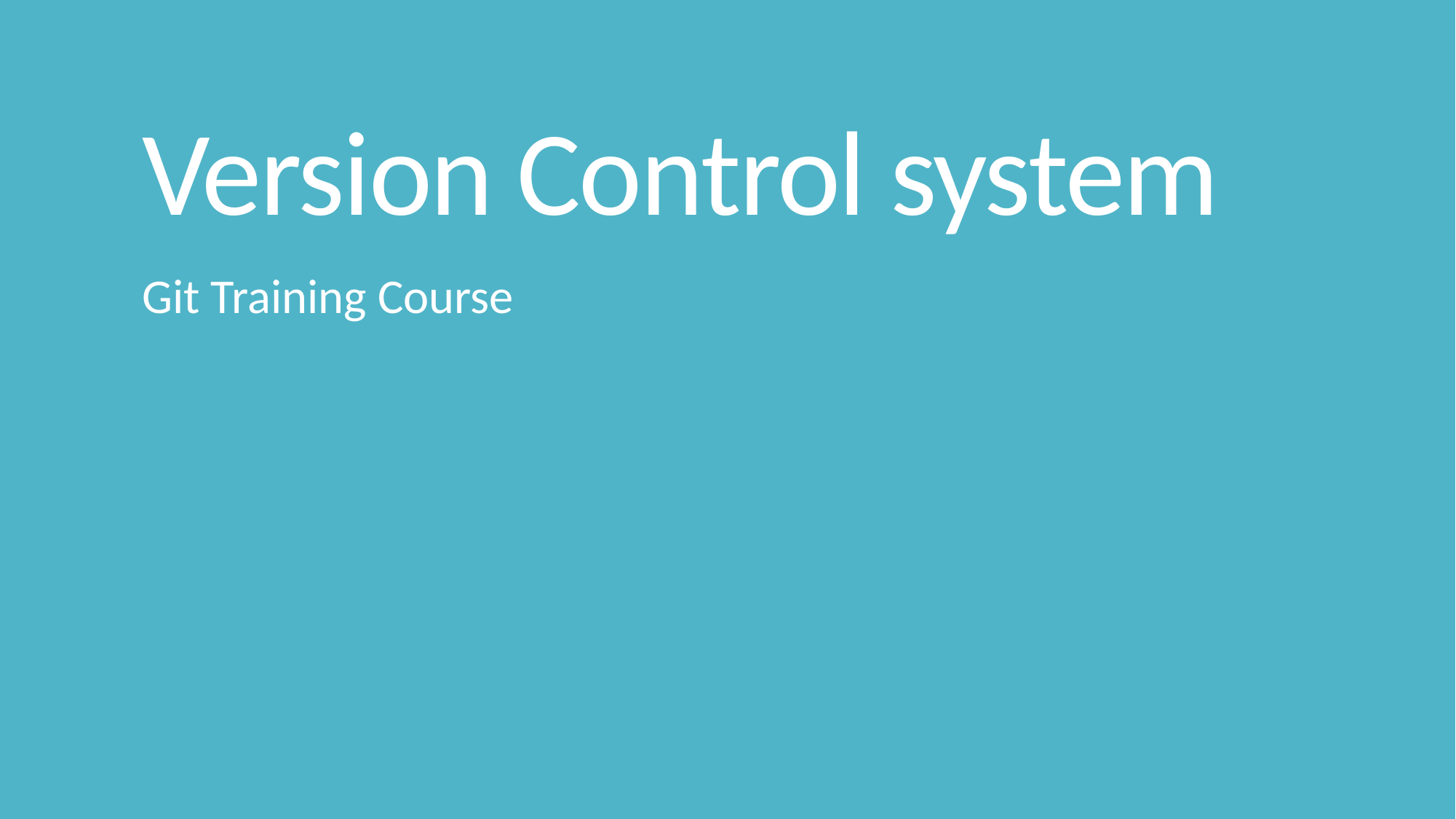

# Version Control system
Git Training Course